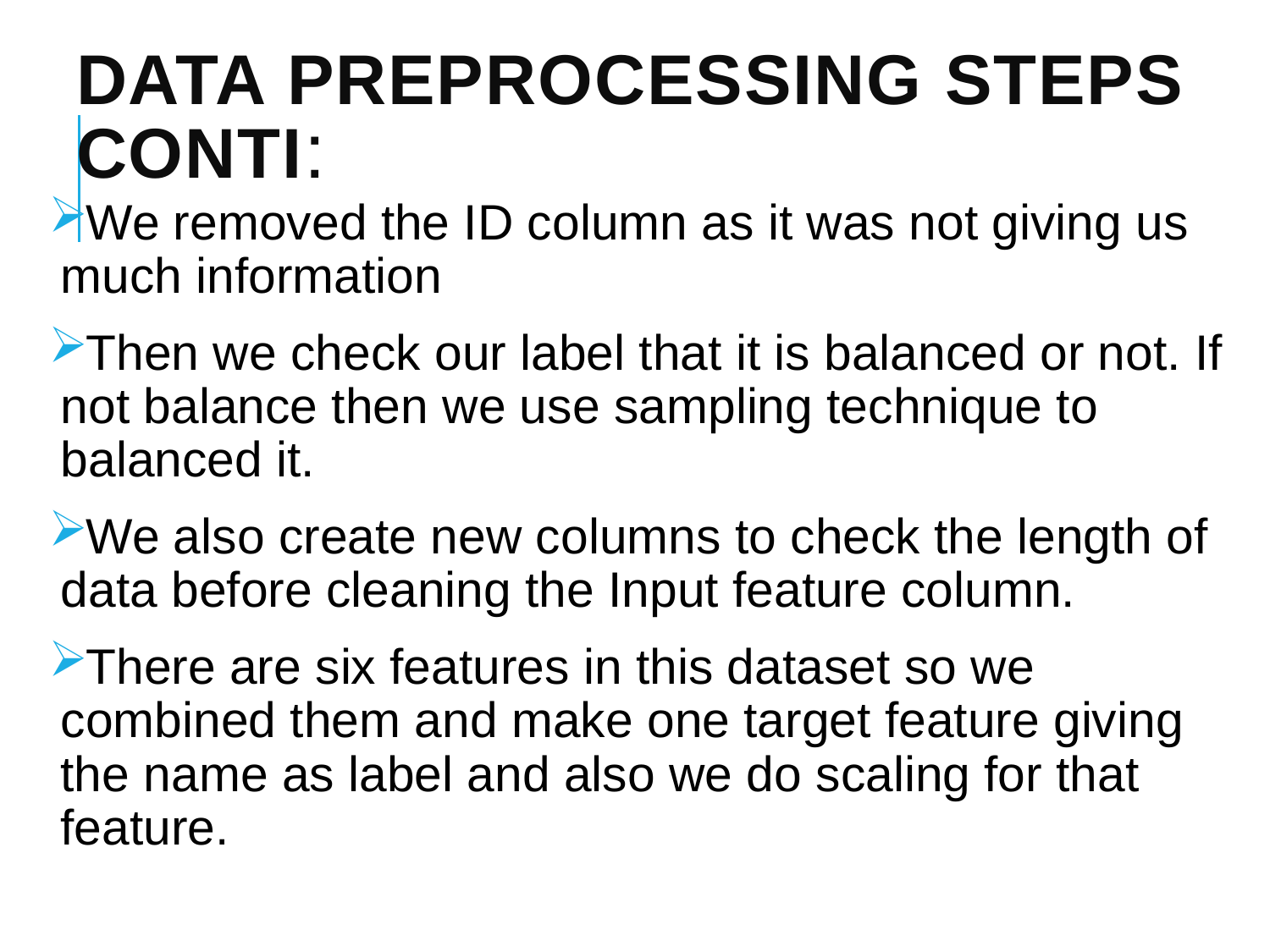

# Data Preprocessing steps Conti:
We removed the ID column as it was not giving us much information
Then we check our label that it is balanced or not. If not balance then we use sampling technique to balanced it.
We also create new columns to check the length of data before cleaning the Input feature column.
There are six features in this dataset so we combined them and make one target feature giving the name as label and also we do scaling for that feature.